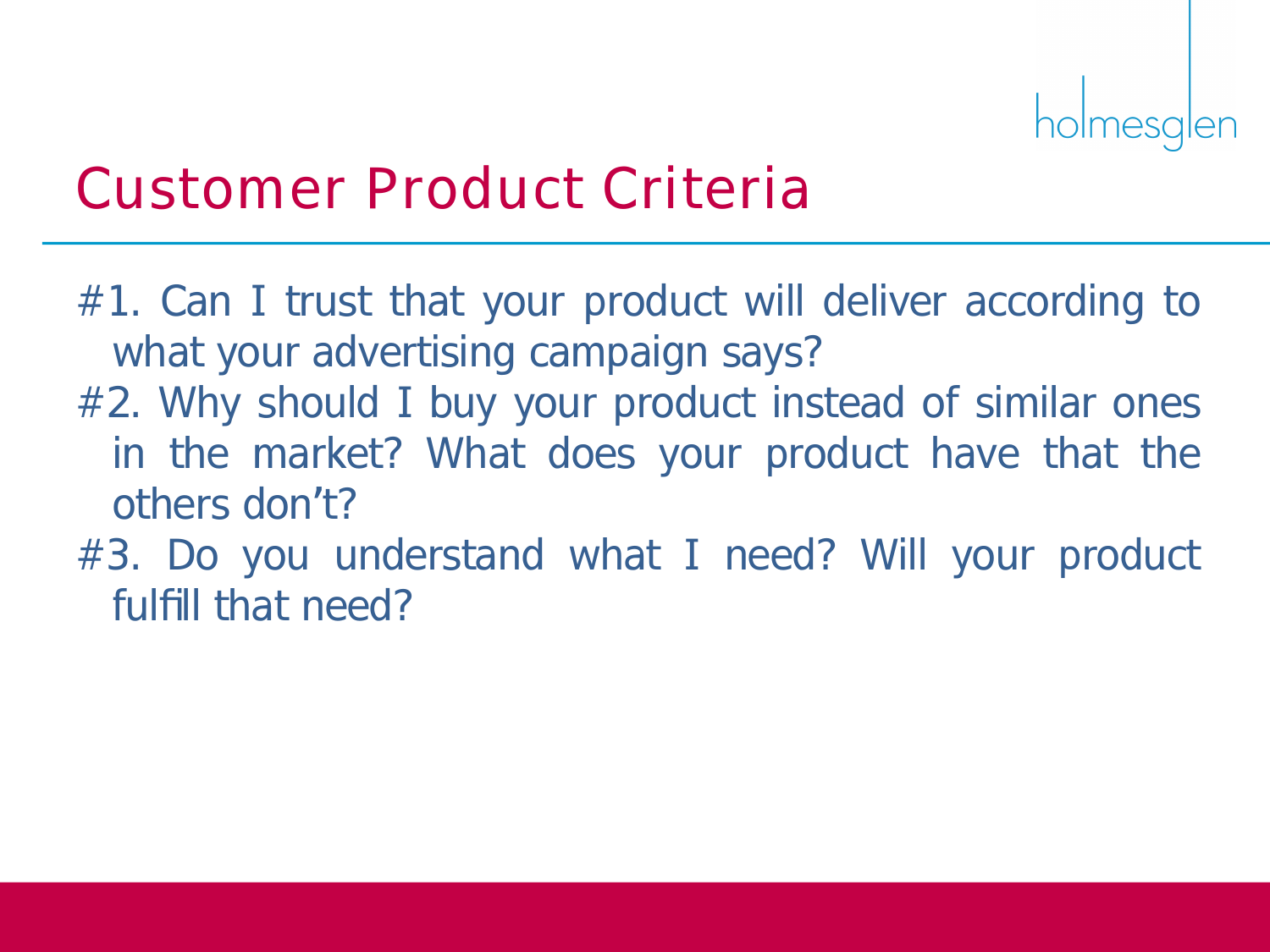

Customer Product Criteria

#1. Can I trust that your product will deliver according to what your advertising campaign says?
#2. Why should I buy your product instead of similar ones in the market? What does your product have that the others don’t?
#3. Do you understand what I need? Will your product fulfill that need?